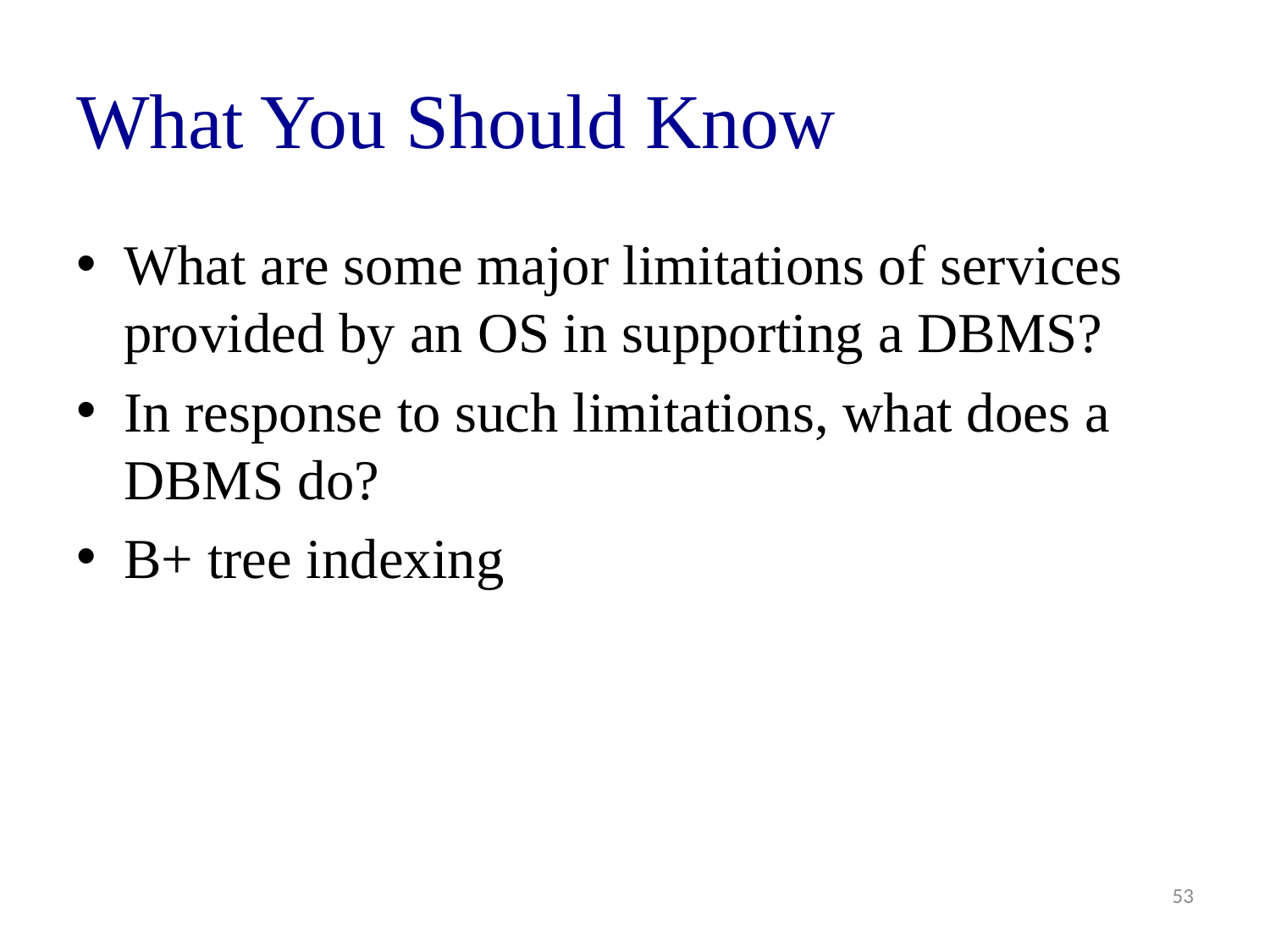

# What You Should Know
What are some major limitations of services provided by an OS in supporting a DBMS?
In response to such limitations, what does a DBMS do?
B+ tree indexing
53